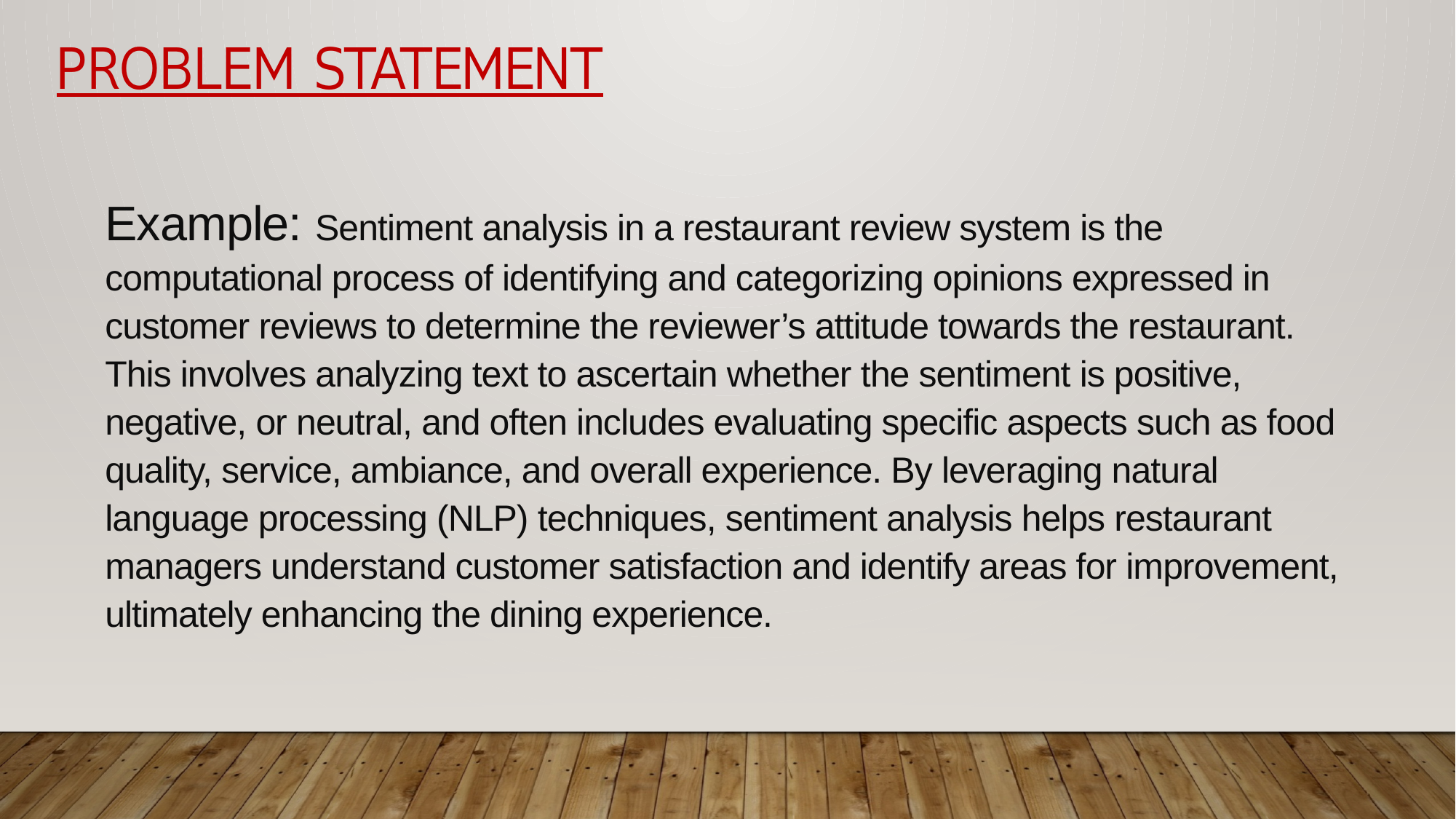

PROBLEM STATEMENT
Example: Sentiment analysis in a restaurant review system is the computational process of identifying and categorizing opinions expressed in customer reviews to determine the reviewer’s attitude towards the restaurant. This involves analyzing text to ascertain whether the sentiment is positive, negative, or neutral, and often includes evaluating specific aspects such as food quality, service, ambiance, and overall experience. By leveraging natural language processing (NLP) techniques, sentiment analysis helps restaurant managers understand customer satisfaction and identify areas for improvement, ultimately enhancing the dining experience.